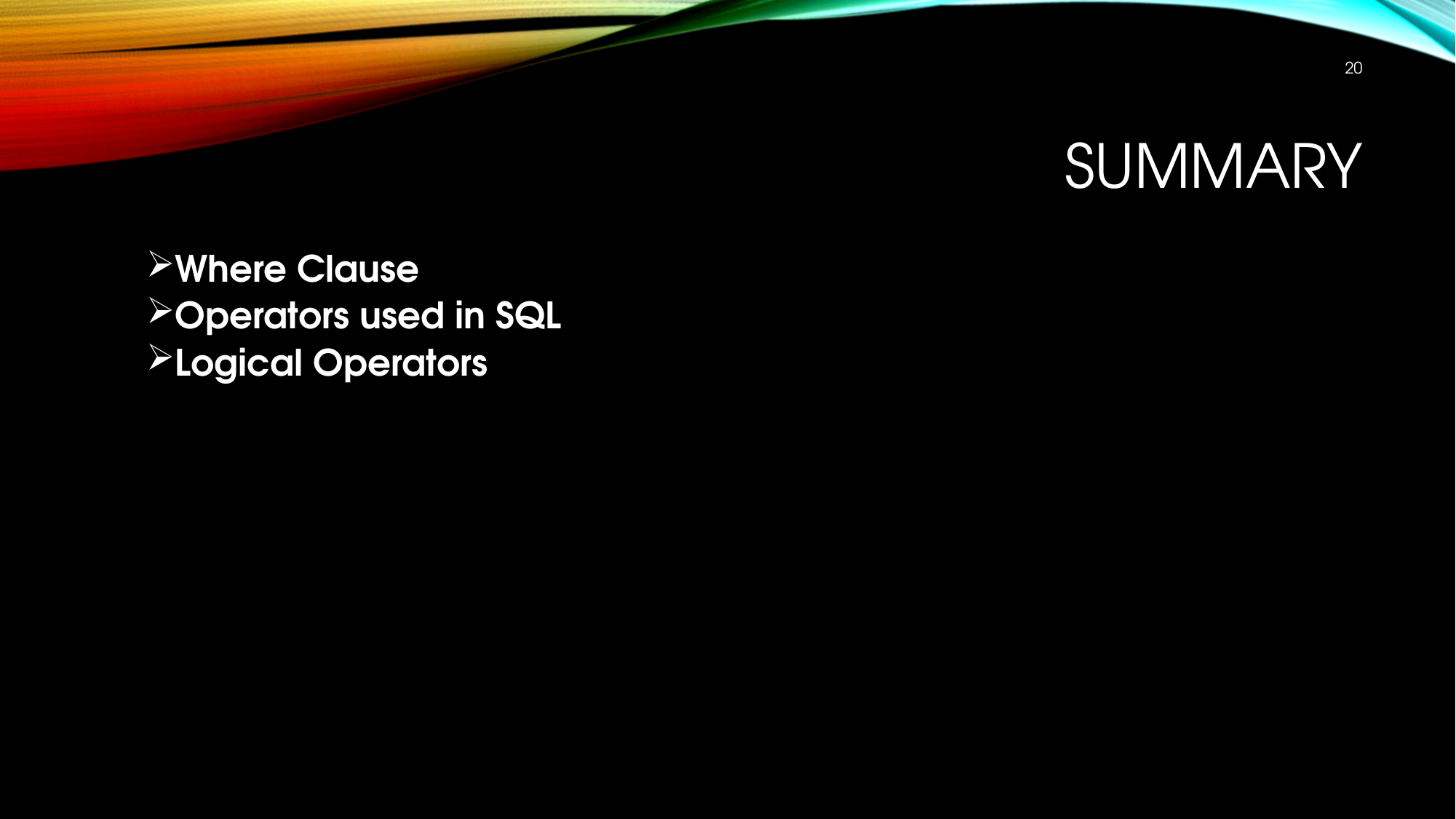

20
# Summary
Where Clause
Operators used in SQL
Logical Operators